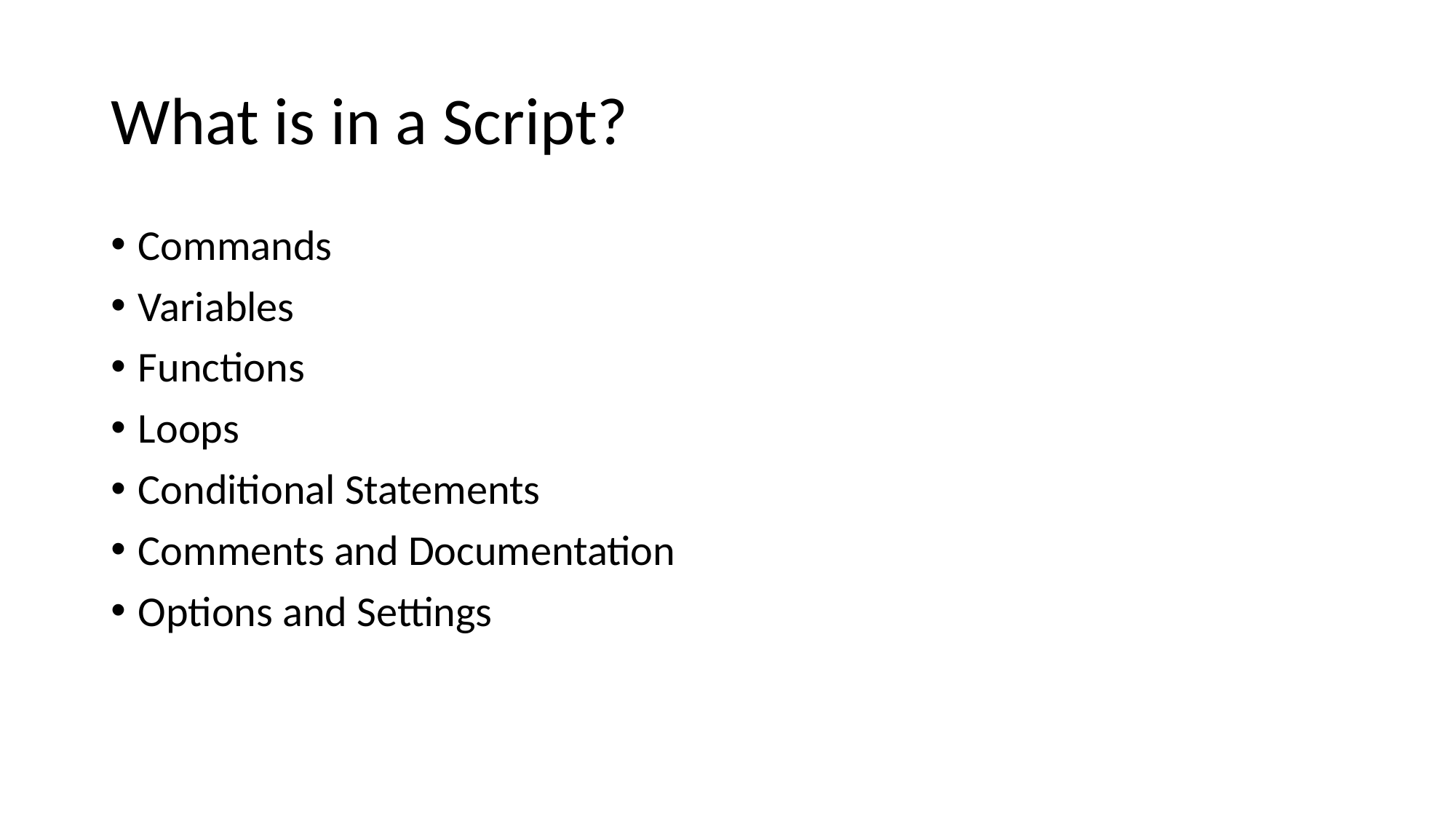

# What is in a Script?
Commands
Variables
Functions
Loops
Conditional Statements
Comments and Documentation
Options and Settings